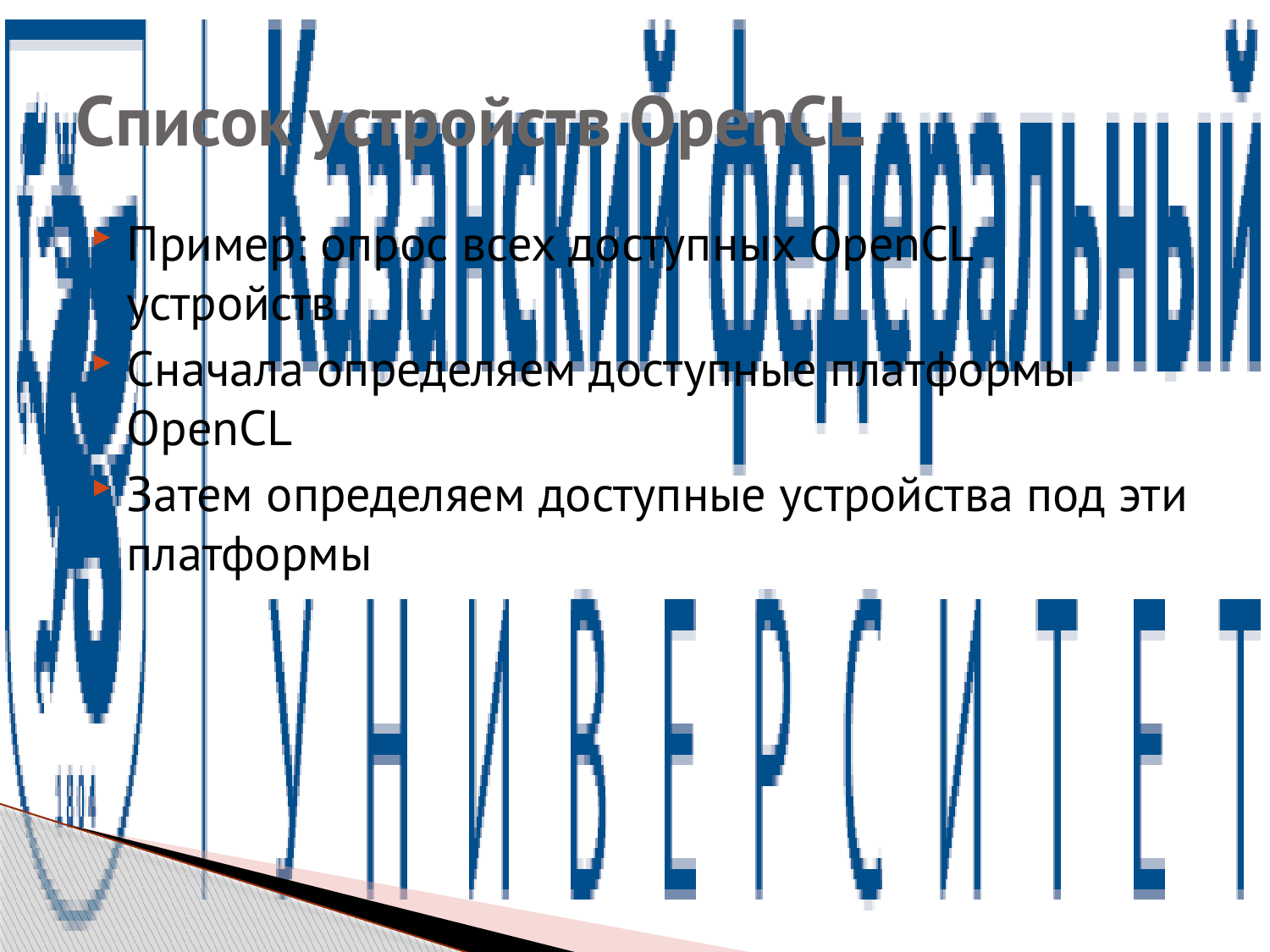

# Список устройств OpenCL
Пример: опрос всех доступных OpenCL устройств
Сначала определяем доступные платформы OpenCL
Затем определяем доступные устройства под эти платформы